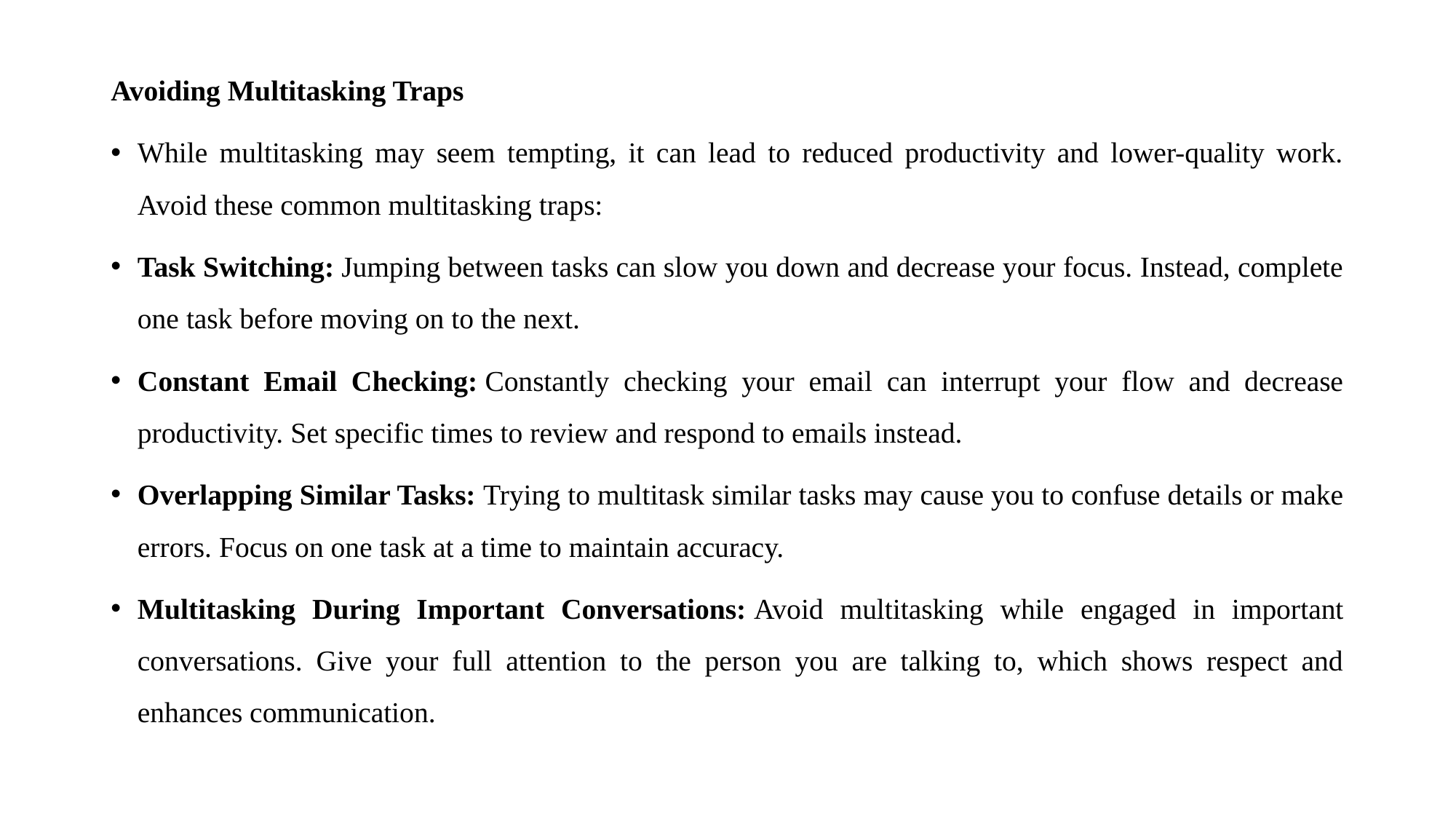

Avoiding Multitasking Traps
While multitasking may seem tempting, it can lead to reduced productivity and lower-quality work. Avoid these common multitasking traps:
Task Switching: Jumping between tasks can slow you down and decrease your focus. Instead, complete one task before moving on to the next.
Constant Email Checking: Constantly checking your email can interrupt your flow and decrease productivity. Set specific times to review and respond to emails instead.
Overlapping Similar Tasks: Trying to multitask similar tasks may cause you to confuse details or make errors. Focus on one task at a time to maintain accuracy.
Multitasking During Important Conversations: Avoid multitasking while engaged in important conversations. Give your full attention to the person you are talking to, which shows respect and enhances communication.